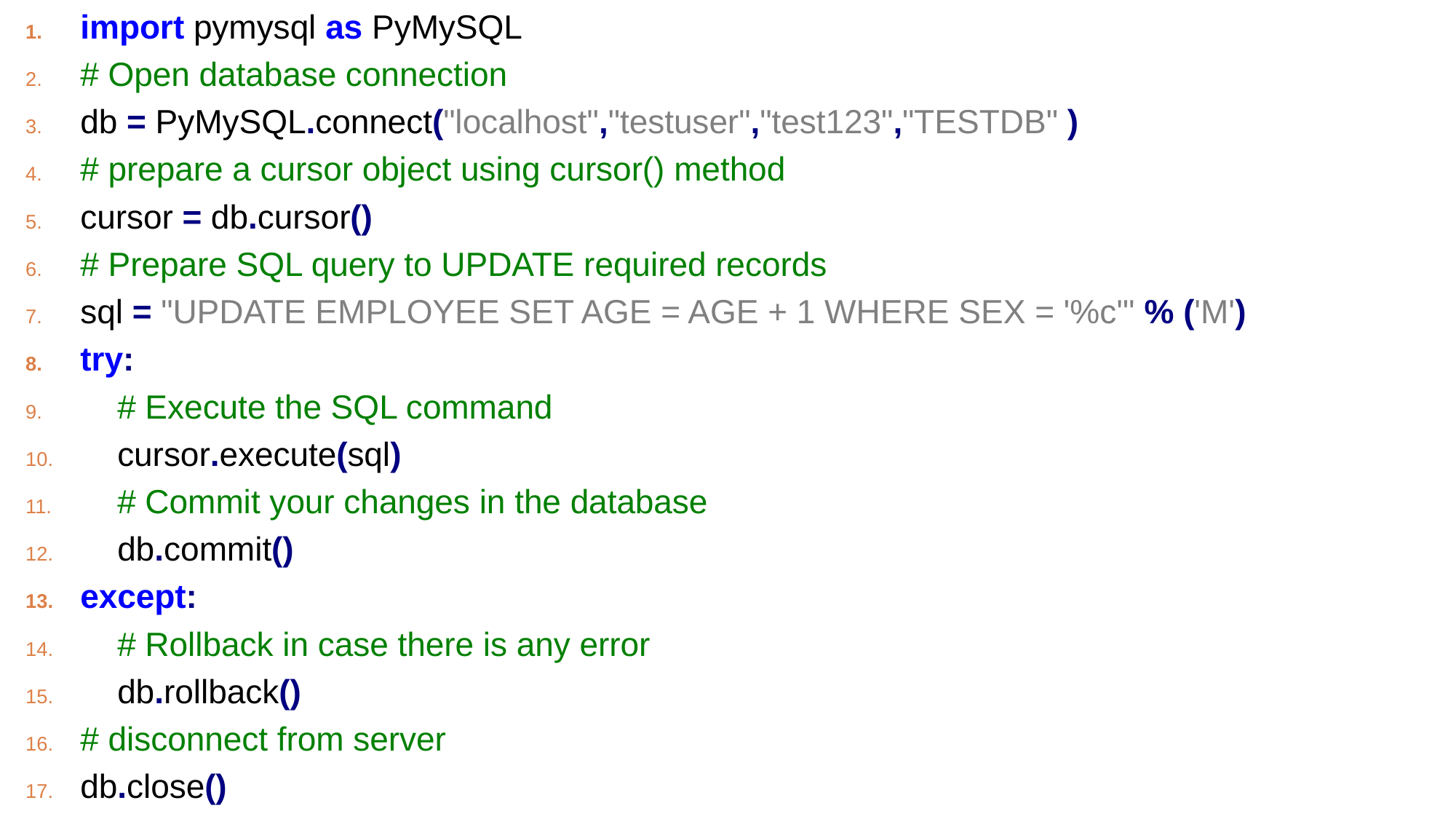

import pymysql as PyMySQL
# Open database connection
db = PyMySQL.connect("localhost","testuser","test123","TESTDB" )
# prepare a cursor object using cursor() method
cursor = db.cursor()
# Prepare SQL query to UPDATE required records
sql = "UPDATE EMPLOYEE SET AGE = AGE + 1 WHERE SEX = '%c'" % ('M')
try:
    # Execute the SQL command
    cursor.execute(sql)
    # Commit your changes in the database
    db.commit()
except:
    # Rollback in case there is any error
    db.rollback()
# disconnect from server
db.close()